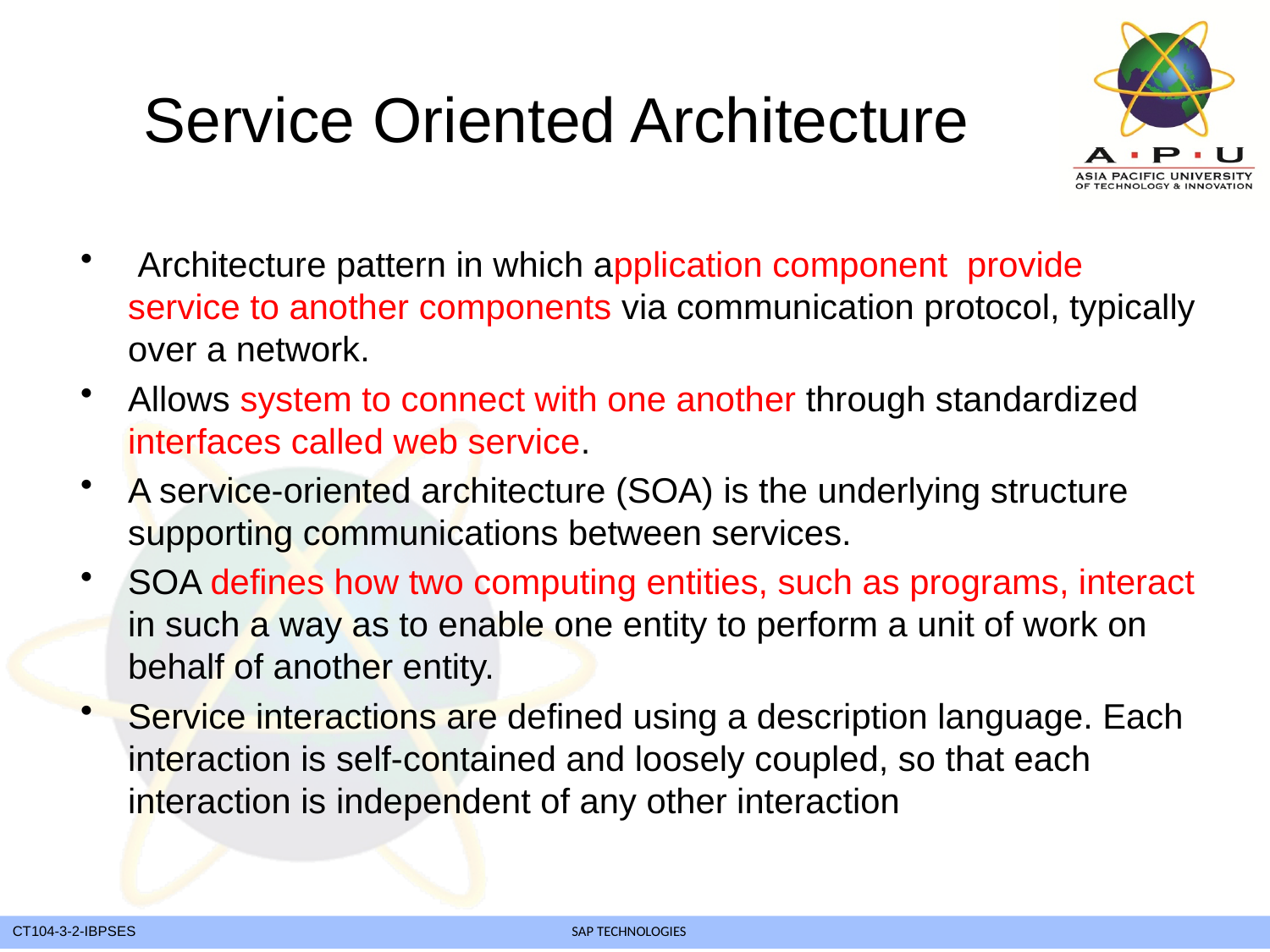

# Service Oriented Architecture
 Architecture pattern in which application component  provide service to another components via communication protocol, typically over a network.
Allows system to connect with one another through standardized interfaces called web service.
A service-oriented architecture (SOA) is the underlying structure supporting communications between services.
SOA defines how two computing entities, such as programs, interact in such a way as to enable one entity to perform a unit of work on behalf of another entity.
Service interactions are defined using a description language. Each interaction is self-contained and loosely coupled, so that each interaction is independent of any other interaction